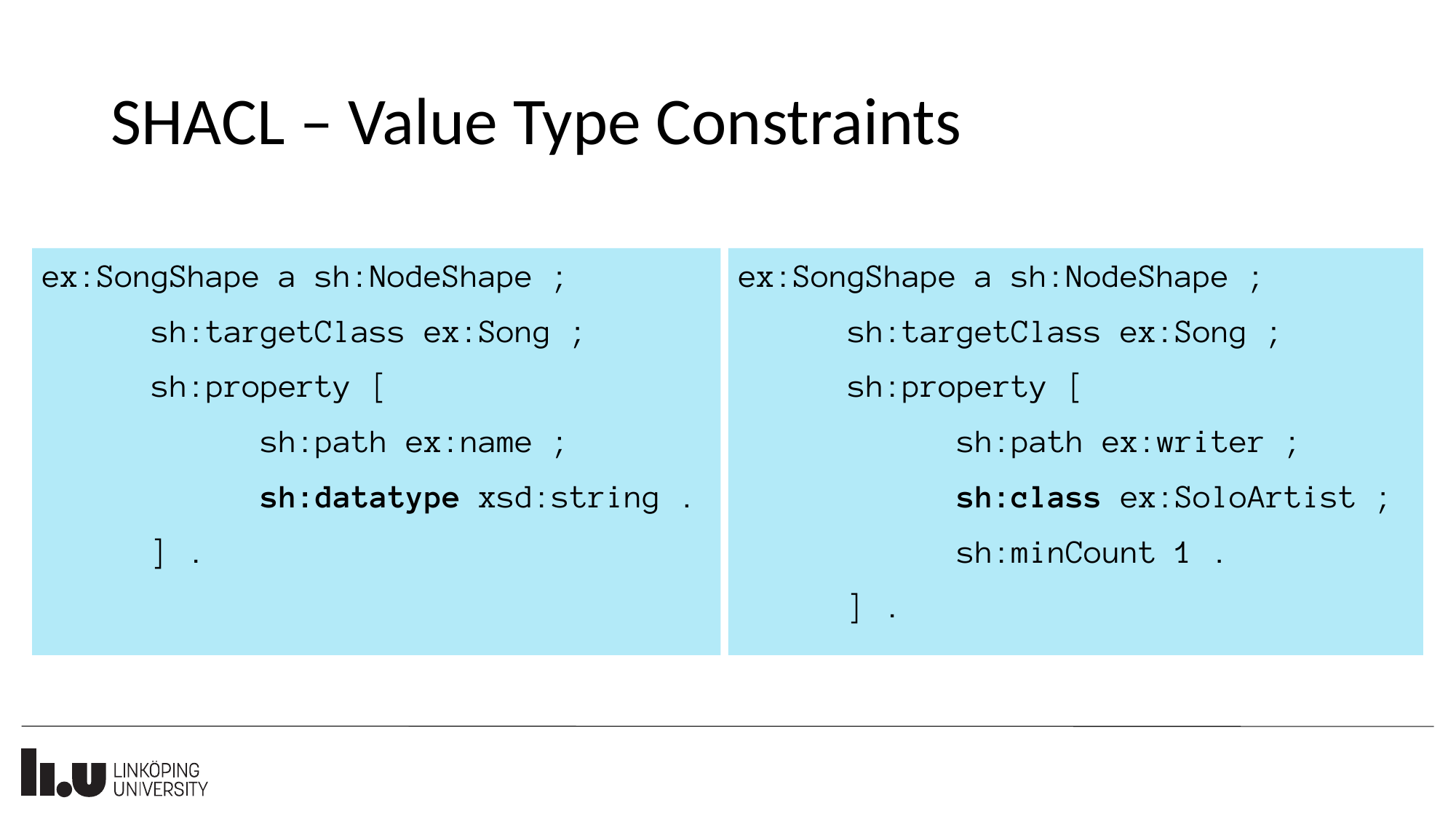

# SHACL – Value Type Constraints
ex:SongShape a sh:NodeShape ;
	sh:targetClass ex:Song ;
	sh:property [
		sh:path ex:name ;
		sh:datatype xsd:string .
	] .

ex:SongShape a sh:NodeShape ;
	sh:targetClass ex:Song ;
	sh:property [
		sh:path ex:writer ;
		sh:class ex:SoloArtist ;
		sh:minCount 1 .
	] .